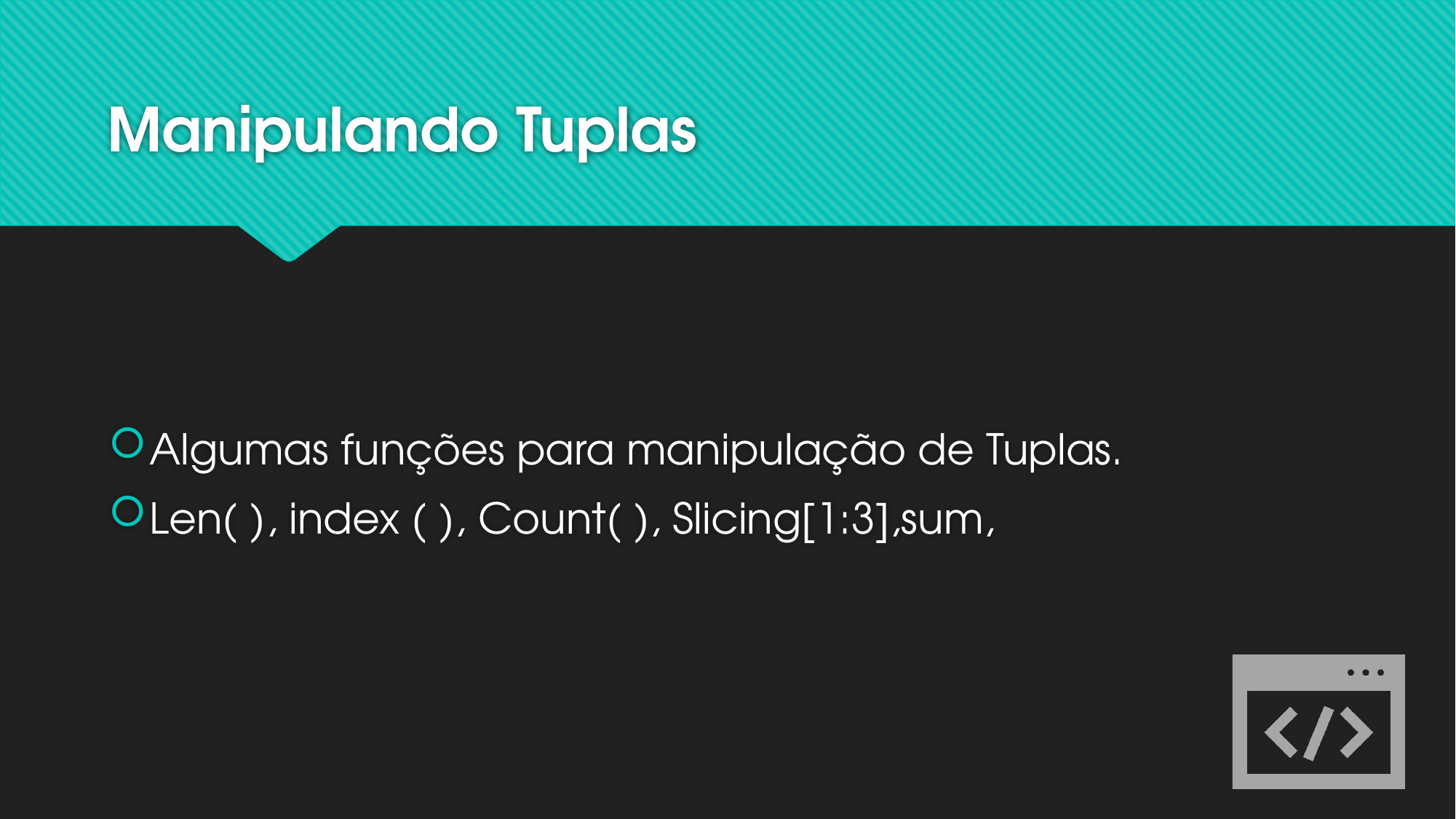

# Manipulando Tuplas
Algumas funções para manipulação de Tuplas.
Len( ), index ( ), Count( ), Slicing[1:3],sum,